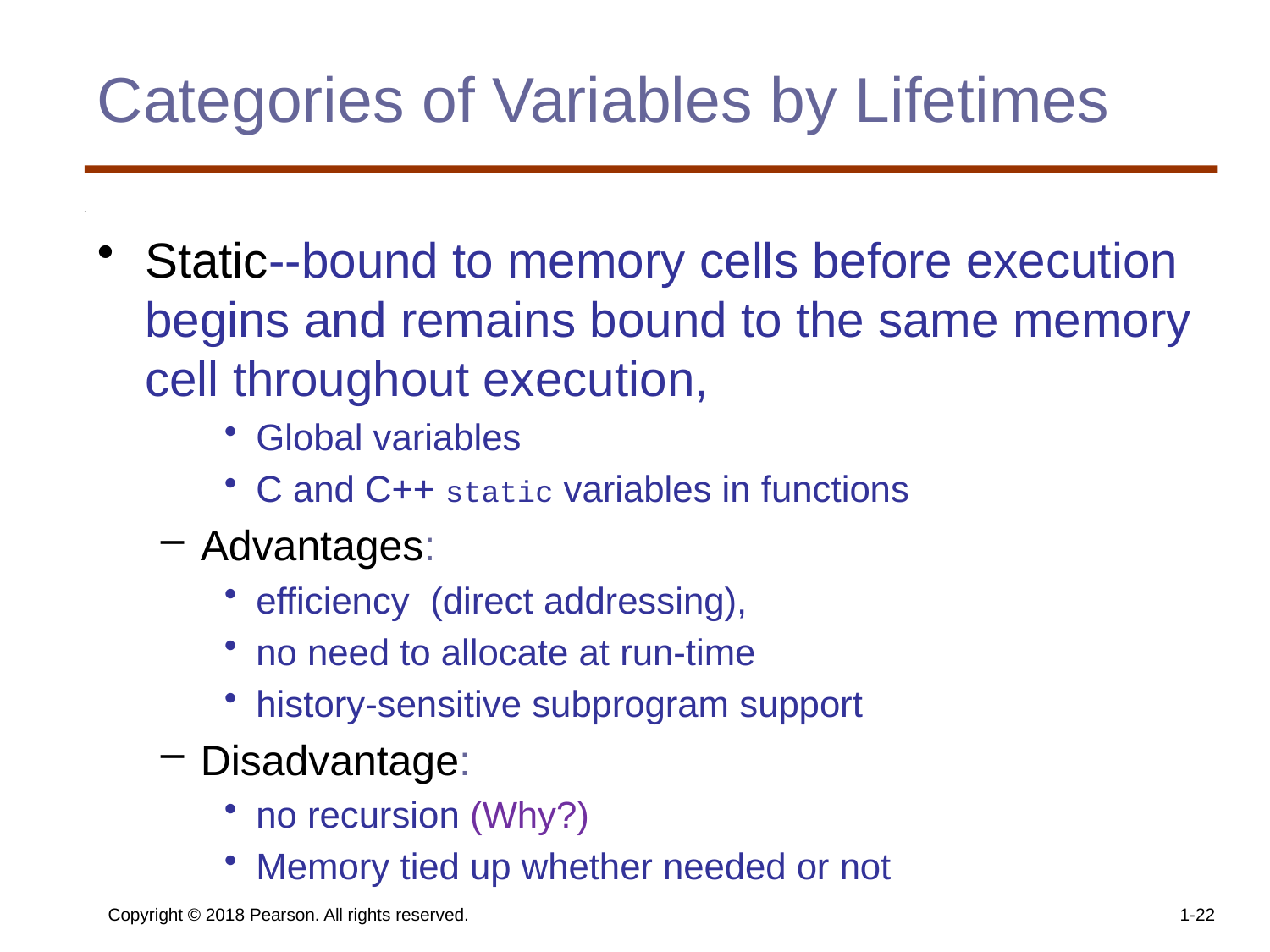

# Categories of Variables by Lifetimes
Static--bound to memory cells before execution begins and remains bound to the same memory cell throughout execution,
Global variables
C and C++ static variables in functions
Advantages:
efficiency  (direct addressing),
no need to allocate at run-time
history-sensitive subprogram support
Disadvantage:
no recursion (Why?)
Memory tied up whether needed or not
Copyright © 2018 Pearson. All rights reserved.
1-22